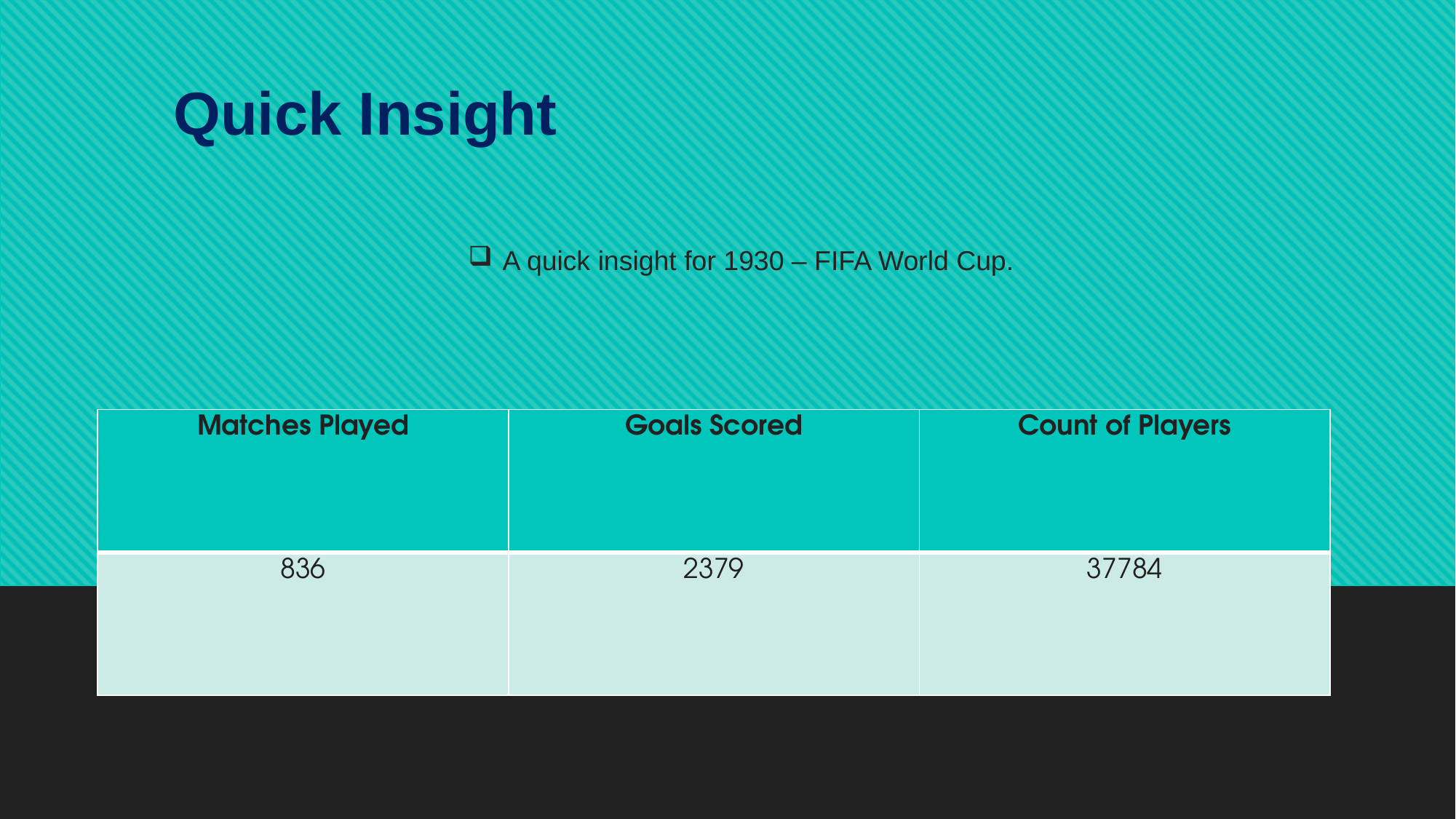

Quick Insight
﻿A quick insight for 1930 – FIFA World Cup.

| Matches Played | Goals Scored | Count of Players |
| --- | --- | --- |
| 836 | 2379 | 37784 |